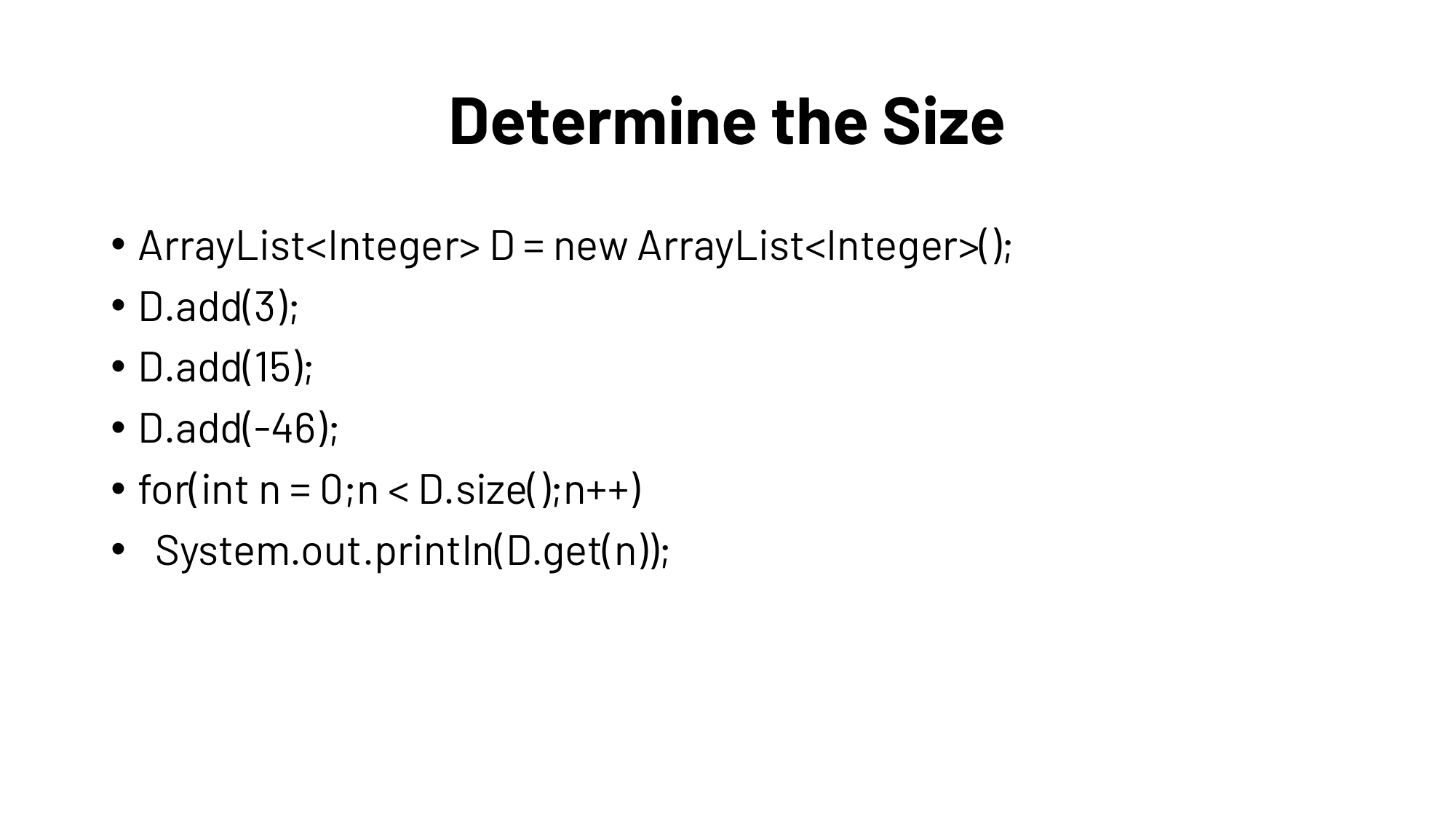

# Determine the Size
ArrayList<Integer> D = new ArrayList<Integer>();
D.add(3);
D.add(15);
D.add(-46);
for(int n = 0;n < D.size();n++)
  System.out.println(D.get(n));